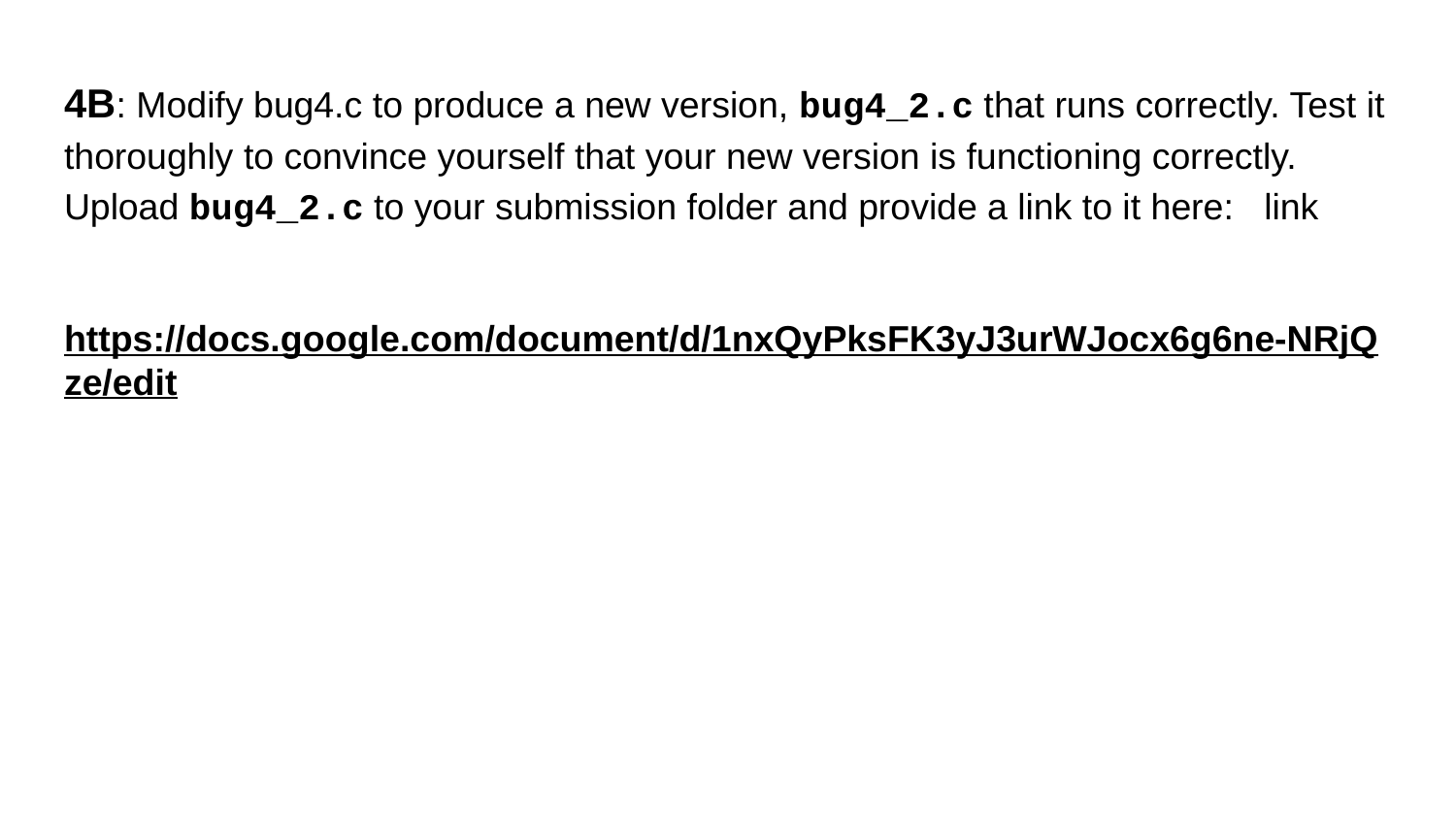

4B: Modify bug4.c to produce a new version, bug4_2.c that runs correctly. Test it thoroughly to convince yourself that your new version is functioning correctly. Upload bug4_2.c to your submission folder and provide a link to it here:   link

https://docs.google.com/document/d/1nxQyPksFK3yJ3urWJocx6g6ne-NRjQze/edit